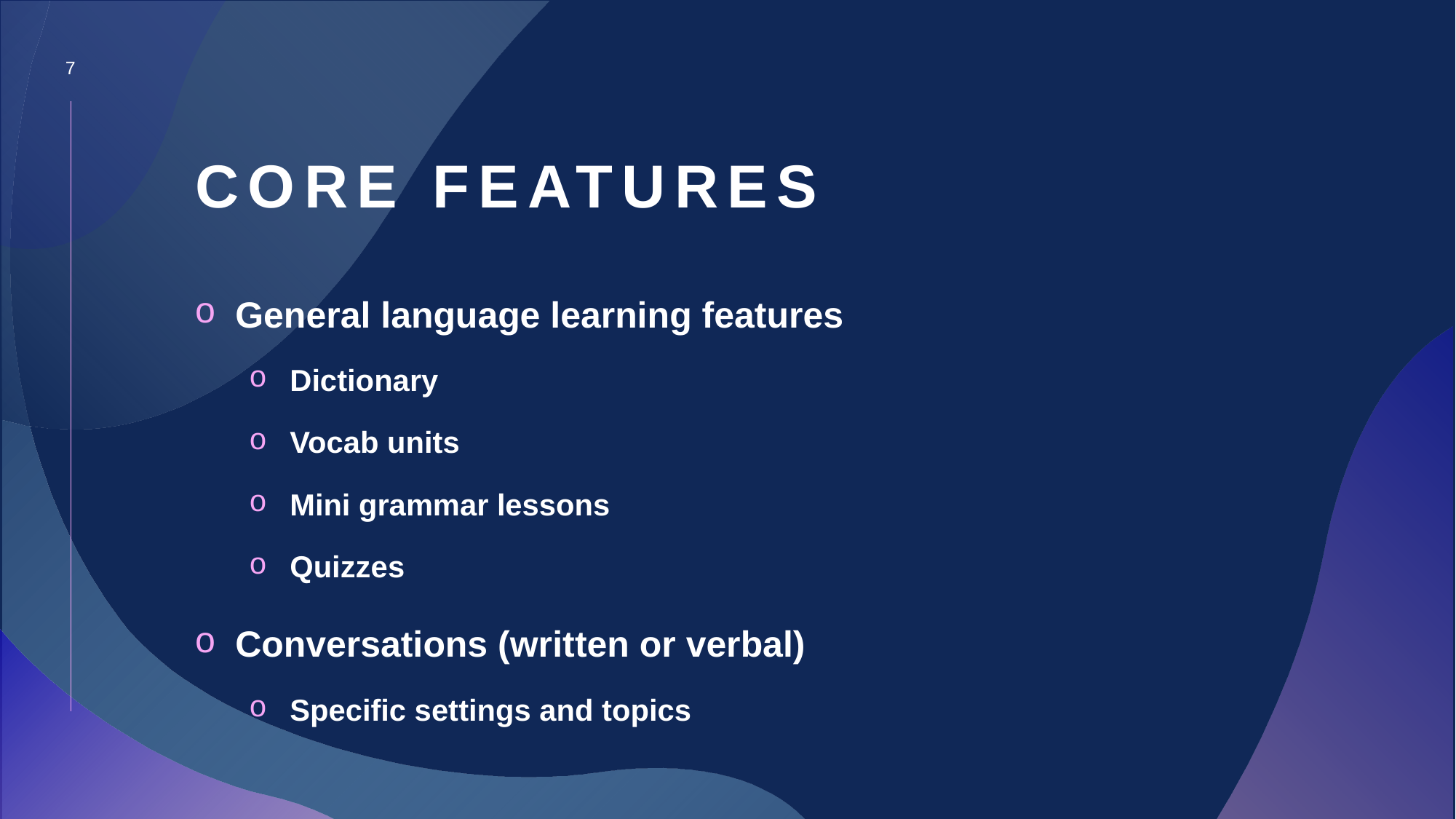

7
# Core Features
General language learning features
Dictionary
Vocab units
Mini grammar lessons
Quizzes
Conversations (written or verbal)
Specific settings and topics